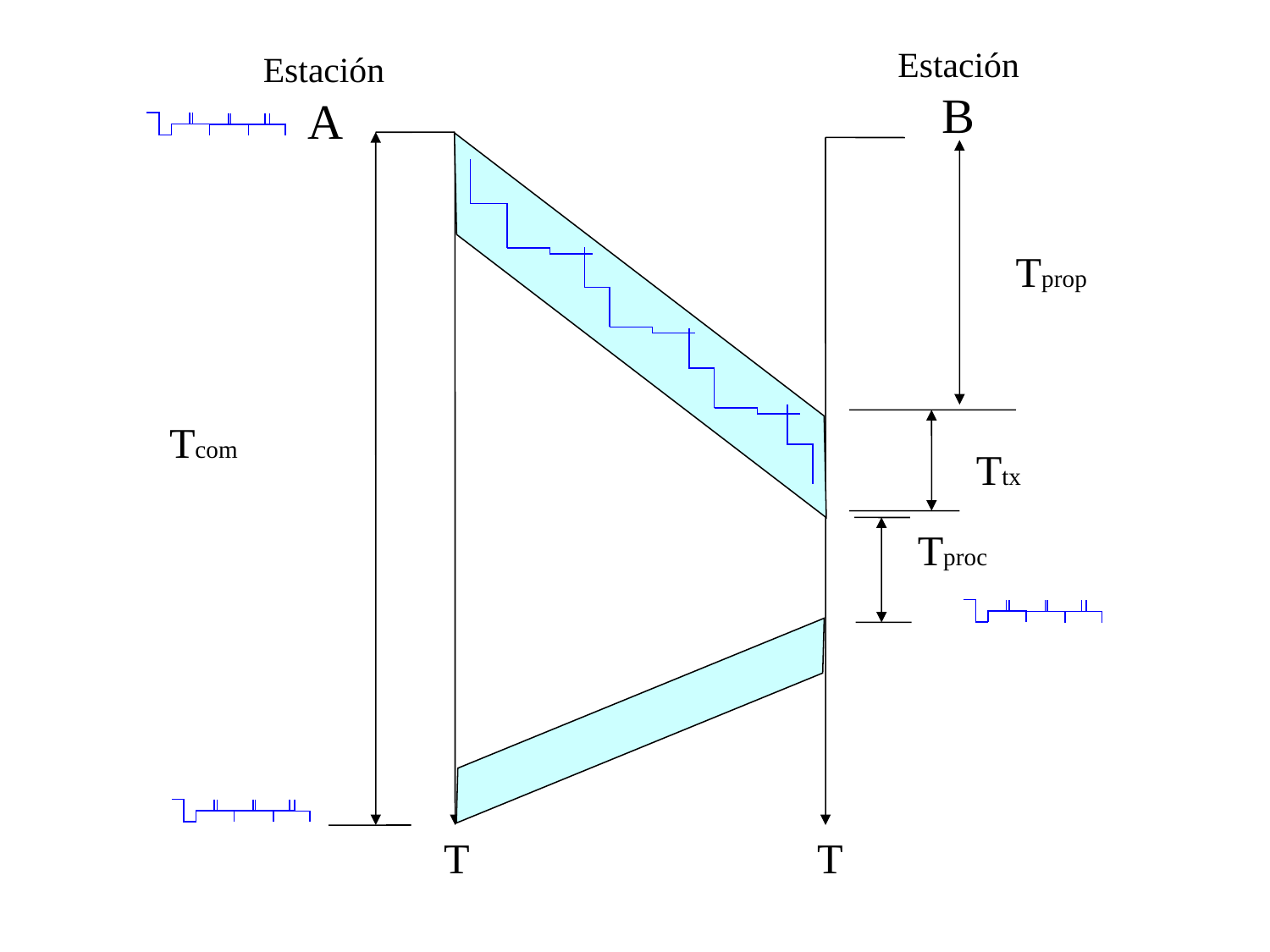

Estación
      B
Estación
     A

Tprop

Tcom

Ttx

Tproc

T
T